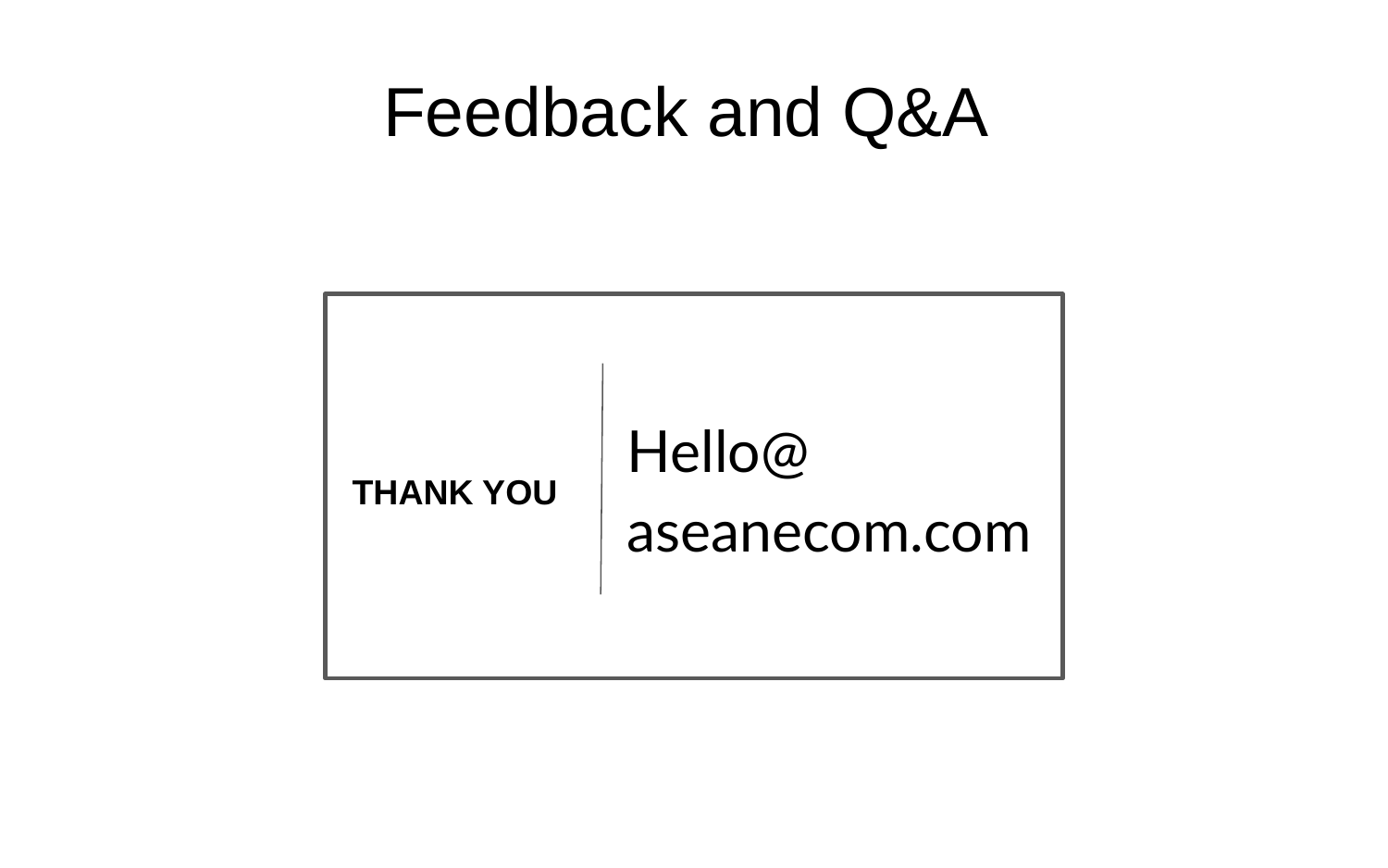

Feedback and Q&A

 THANK YOU

Hello@
aseanecom.com